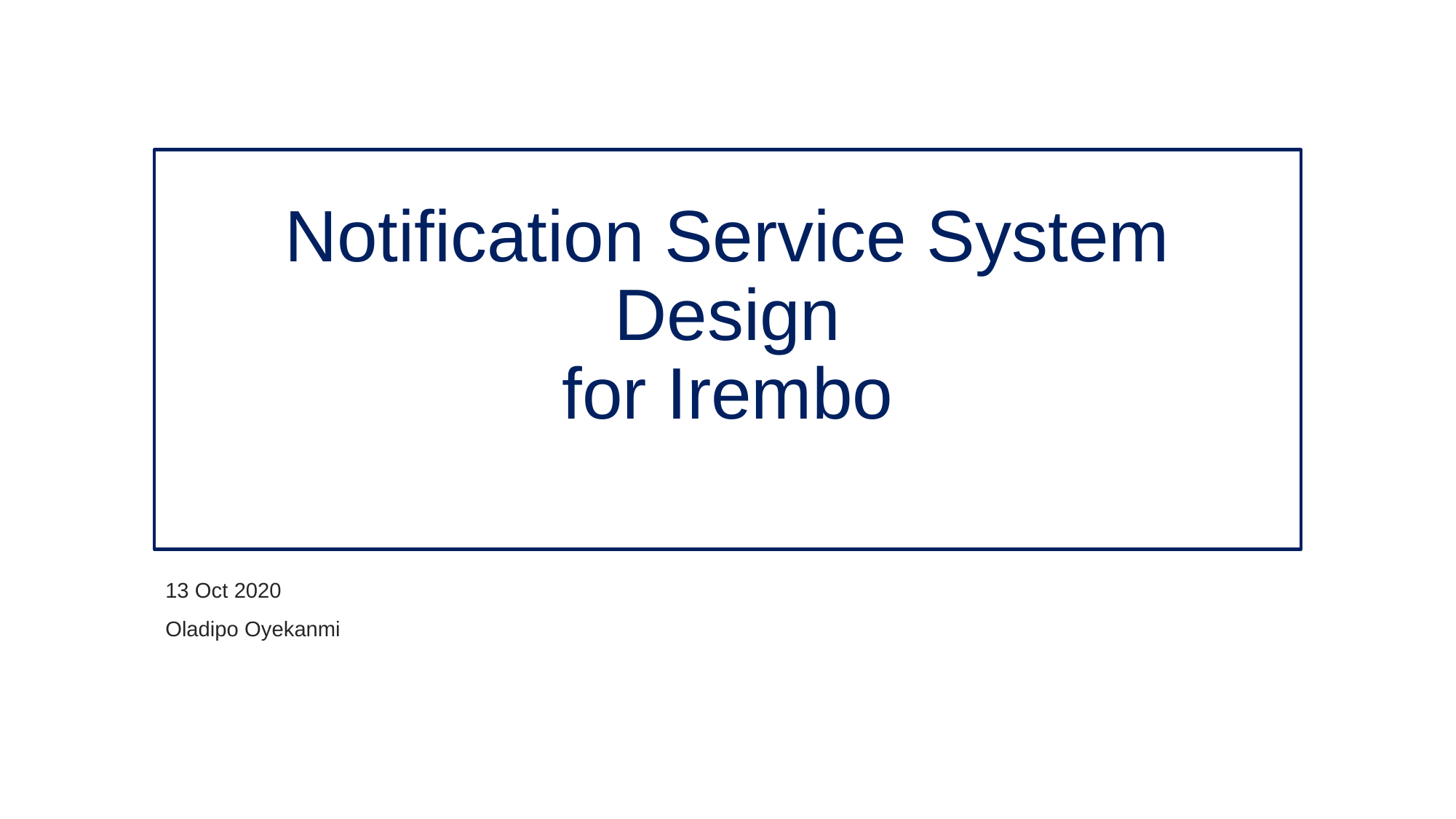

# Notification Service System Design for Irembo
13 Oct 2020
Oladipo Oyekanmi